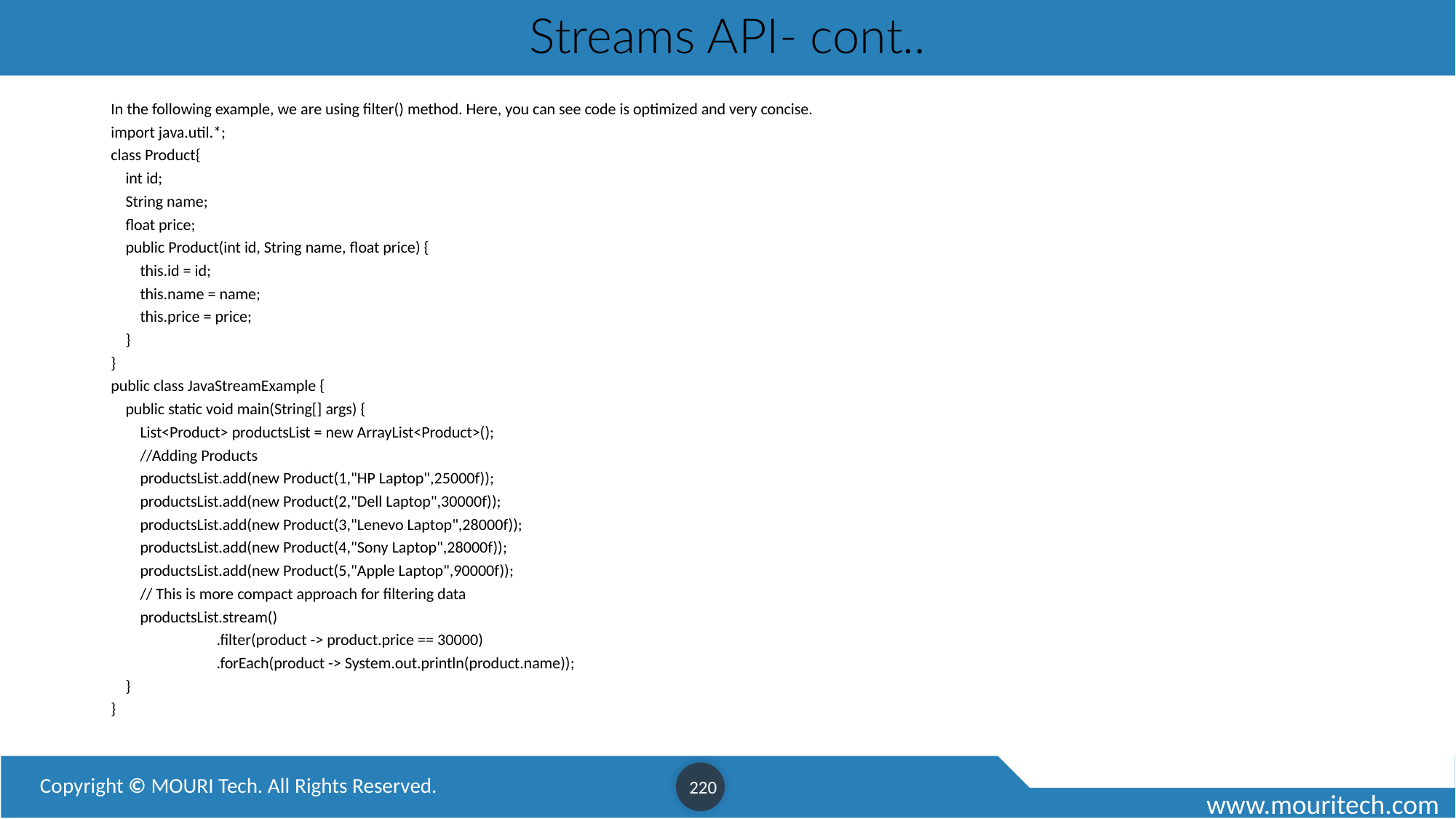

# Streams API- cont..
In the following example, we are using filter() method. Here, you can see code is optimized and very concise.
import java.util.*;
class Product{
    int id;
    String name;
    float price;
    public Product(int id, String name, float price) {
        this.id = id;
        this.name = name;
        this.price = price;
    }
}
public class JavaStreamExample {
    public static void main(String[] args) {
        List<Product> productsList = new ArrayList<Product>();
        //Adding Products
        productsList.add(new Product(1,"HP Laptop",25000f));
        productsList.add(new Product(2,"Dell Laptop",30000f));
        productsList.add(new Product(3,"Lenevo Laptop",28000f));
        productsList.add(new Product(4,"Sony Laptop",28000f));
        productsList.add(new Product(5,"Apple Laptop",90000f));
        // This is more compact approach for filtering data
        productsList.stream()
                             .filter(product -> product.price == 30000)
                             .forEach(product -> System.out.println(product.name));
    }
}

220